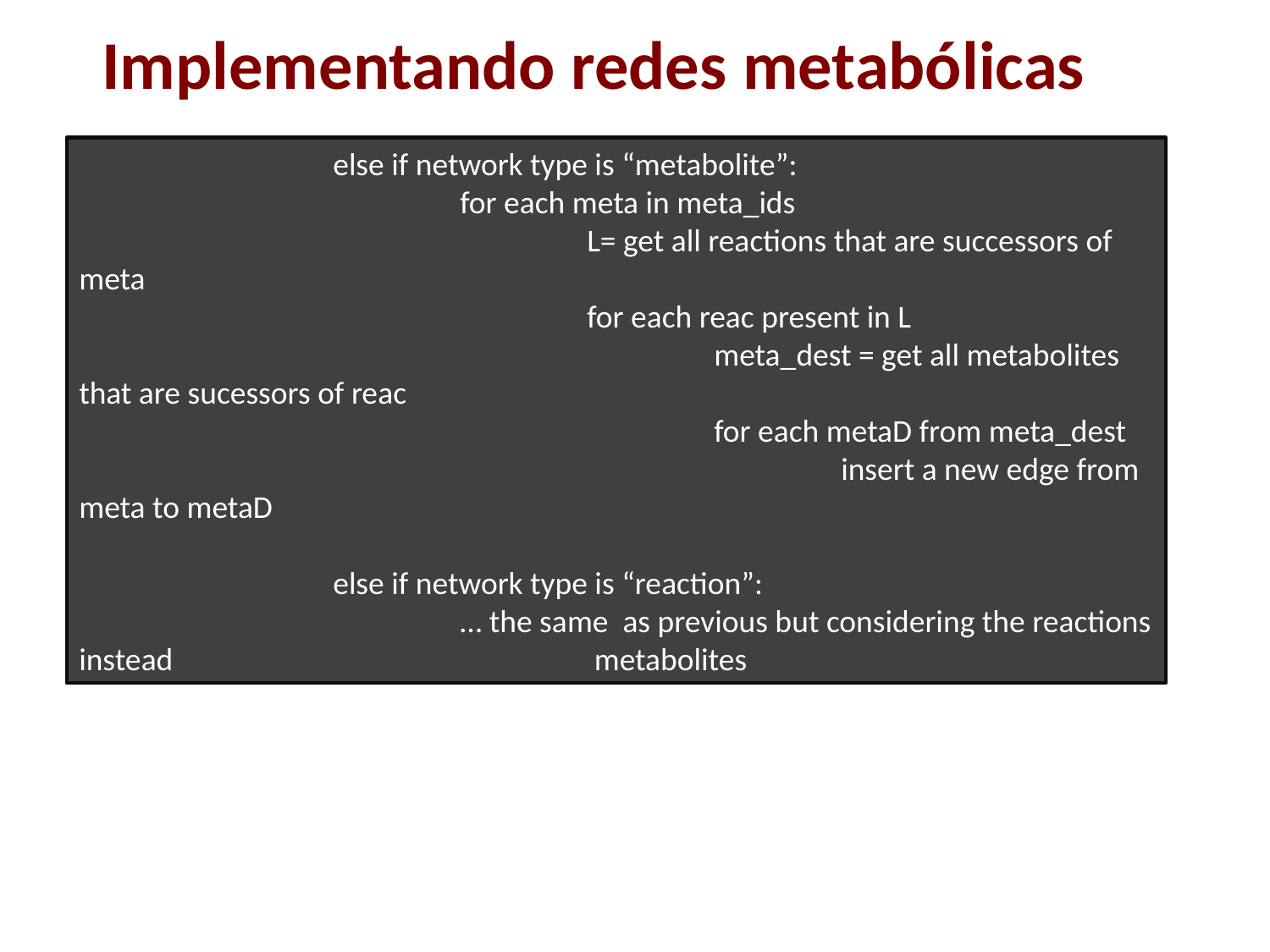

# Implementando redes metabólicas
		else if network type is “metabolite”:
			for each meta in meta_ids
				L= get all reactions that are successors of meta
				for each reac present in L
					meta_dest = get all metabolites that are sucessors of reac
					for each metaD from meta_dest
						insert a new edge from meta to metaD

		else if network type is “reaction”:
			… the same  as previous but considering the reactions instead 				 metabolites